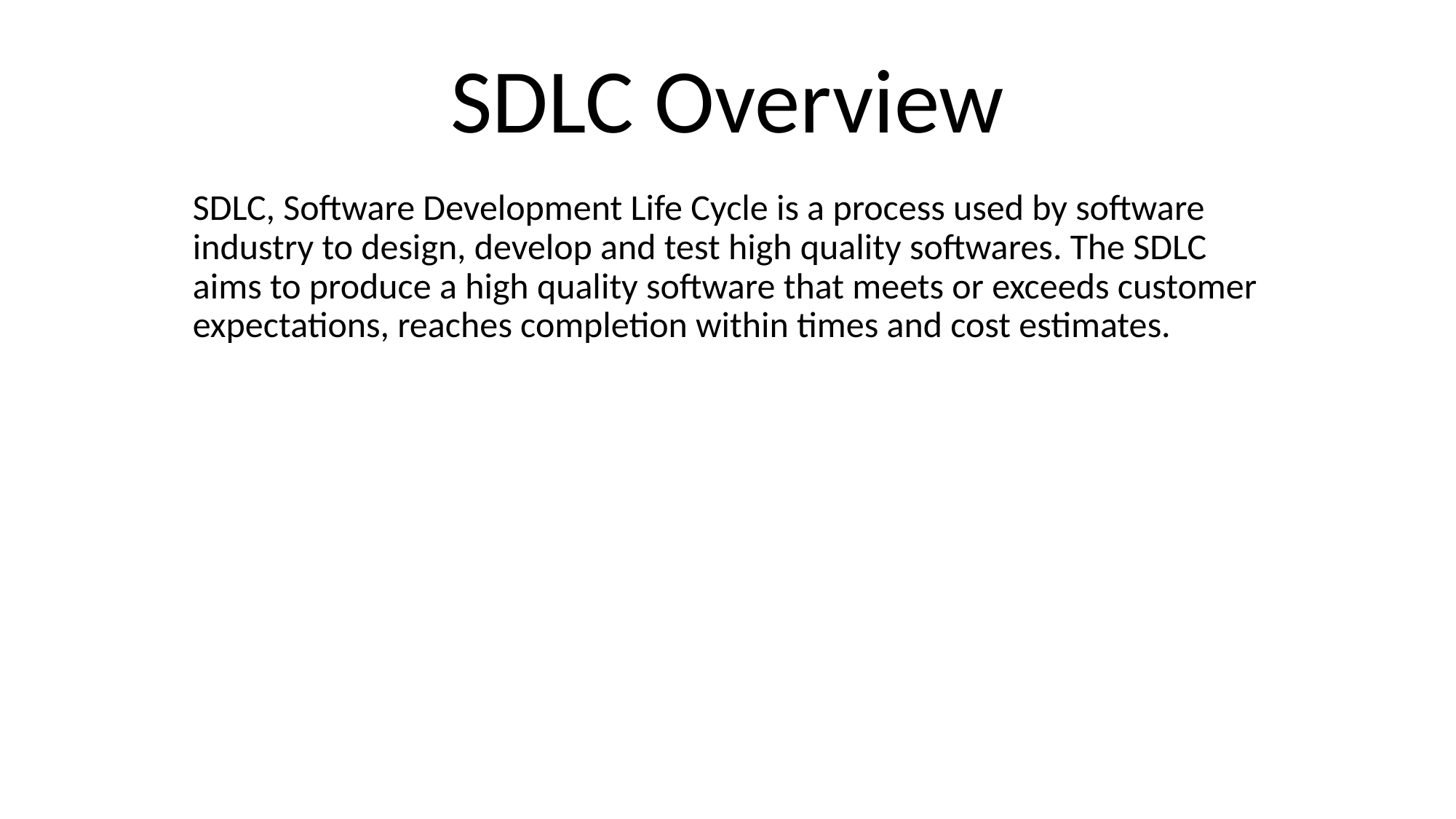

# SDLC Overview
SDLC, Software Development Life Cycle is a process used by software industry to design, develop and test high quality softwares. The SDLC aims to produce a high quality software that meets or exceeds customer expectations, reaches completion within times and cost estimates.